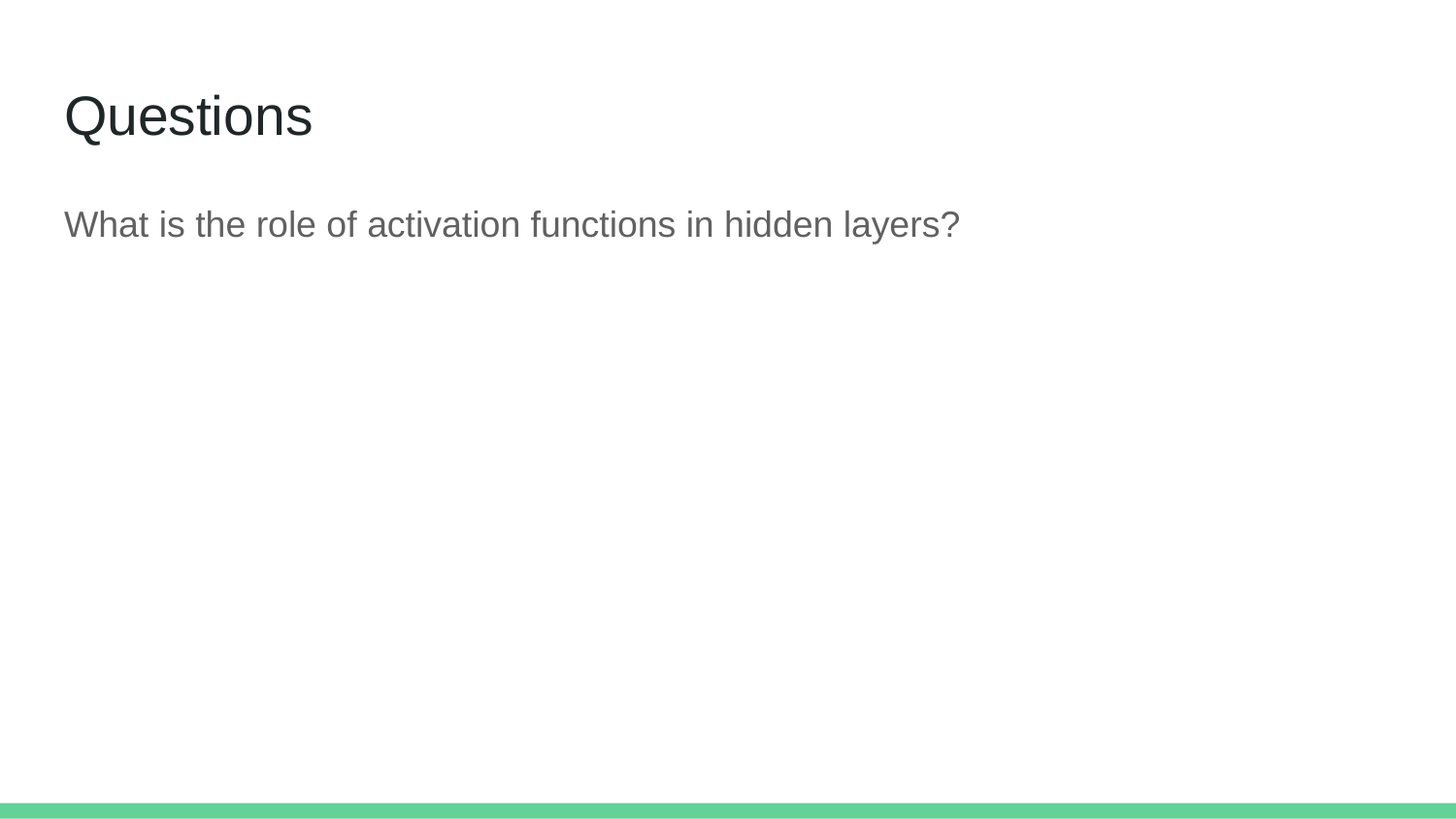

# Questions
What is the role of activation functions in hidden layers?